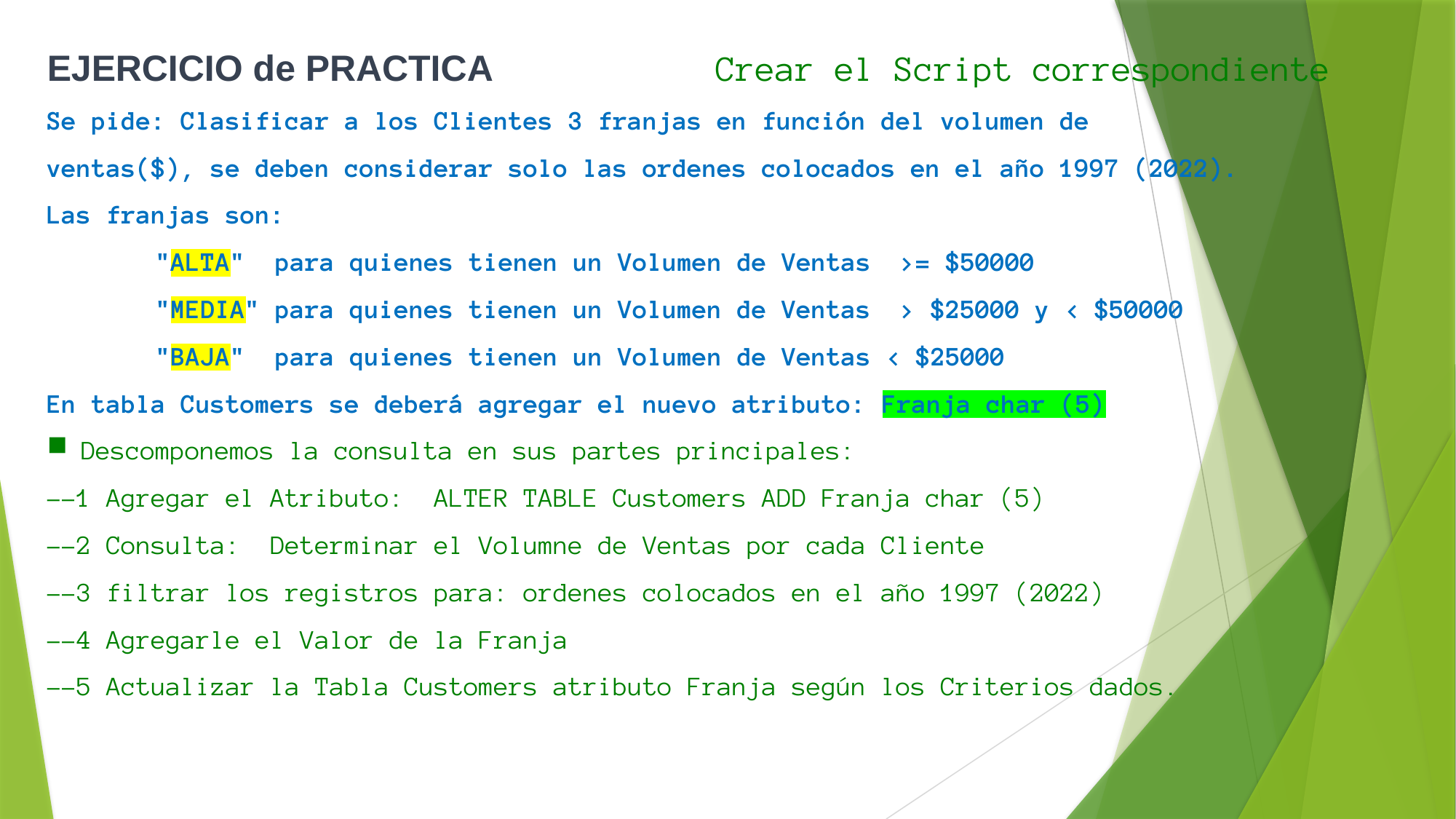

EJERCICIO de PRACTICA                      Crear el Script correspondiente
Se pide: Clasificar a los Clientes 3 franjas en función del volumen de
ventas($), se deben considerar solo las ordenes colocados en el año 1997 (2022).
Las franjas son:
	"ALTA"  para quienes tienen un Volumen de Ventas  >= $50000
	"MEDIA" para quienes tienen un Volumen de Ventas  > $25000 y < $50000
	"BAJA"  para quienes tienen un Volumen de Ventas < $25000
En tabla Customers se deberá agregar el nuevo atributo: Franja char (5)
Descomponemos la consulta en sus partes principales:
--1 Agregar el Atributo:  ALTER TABLE Customers ADD Franja char (5)
--2 Consulta:  Determinar el Volumne de Ventas por cada Cliente
--3 filtrar los registros para: ordenes colocados en el año 1997 (2022)
--4 Agregarle el Valor de la Franja
--5 Actualizar la Tabla Customers atributo Franja según los Criterios dados.